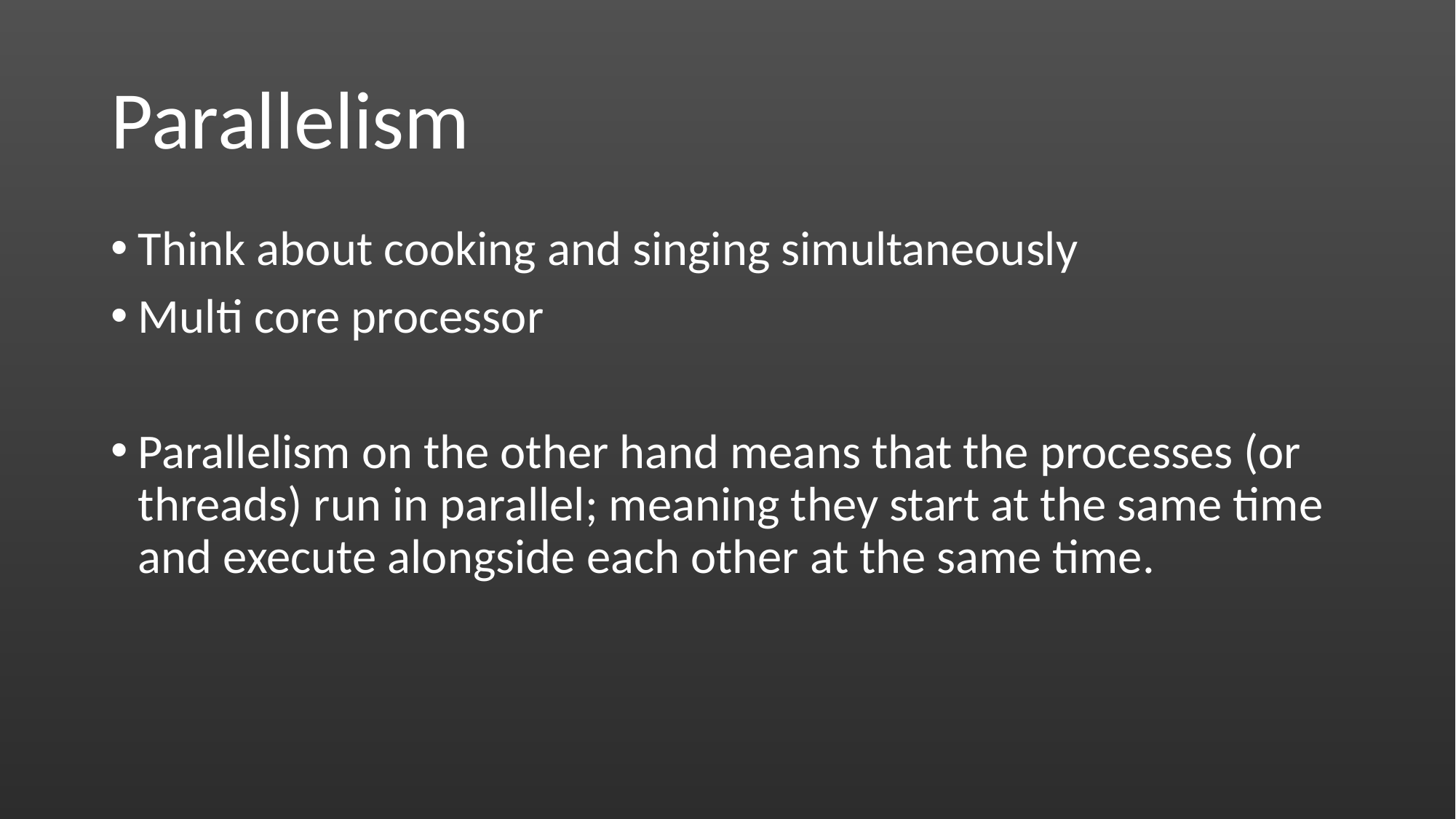

# Parallelism
Think about cooking and singing simultaneously
Multi core processor

Parallelism on the other hand means that the processes (or threads) run in parallel; meaning they start at the same time and execute alongside each other at the same time.